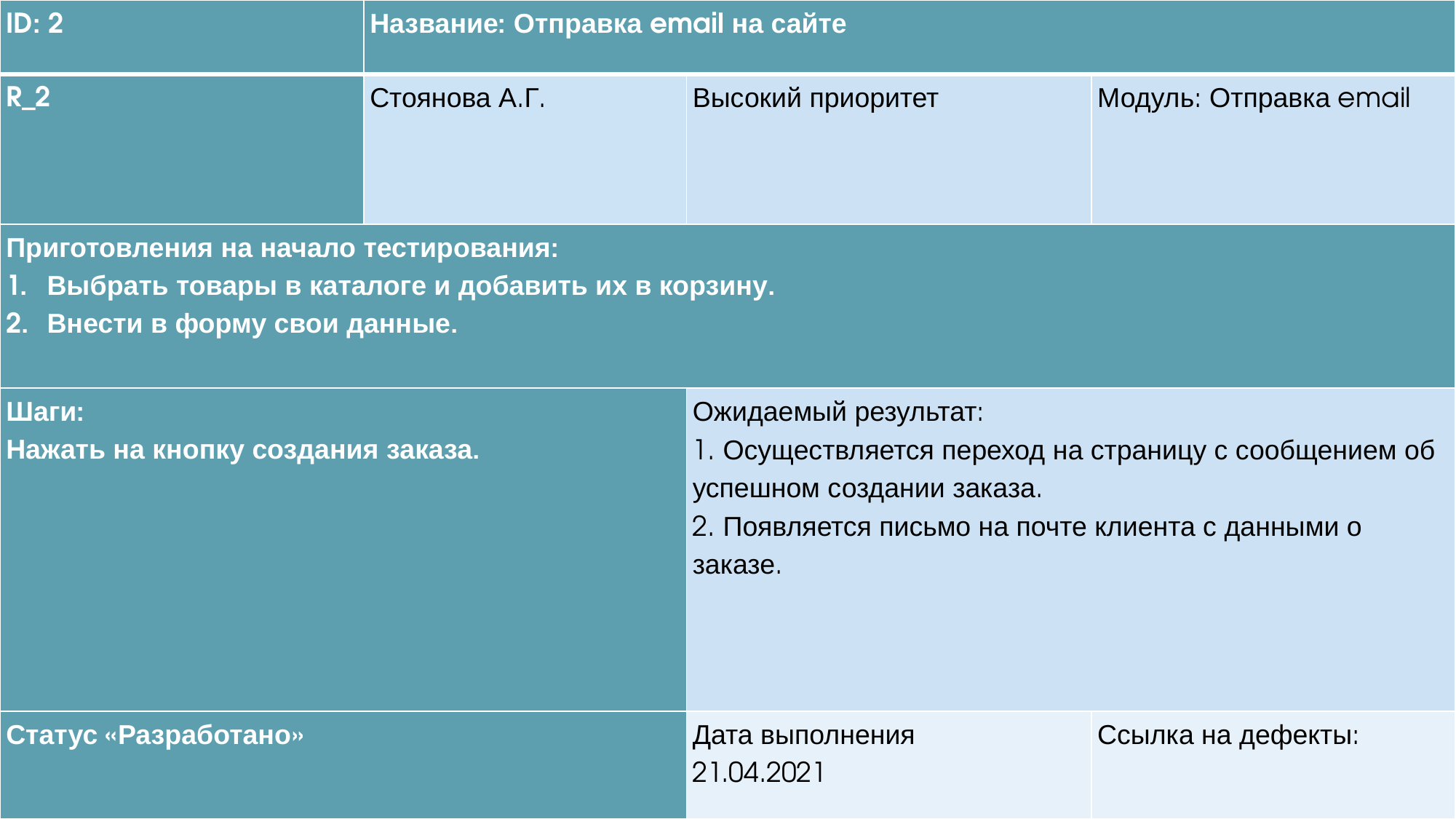

| ID: 2 | Название: Отправка email на сайте |  |  |
| --- | --- | --- | --- |
| R\_2 | Стоянова А.Г. | Высокий приоритет | Модуль: Отправка email |
| Приготовления на начало тестирования: Выбрать товары в каталоге и добавить их в корзину. Внести в форму свои данные. |  |  |  |
| Шаги: Нажать на кнопку создания заказа. |  | Ожидаемый результат: 1. Осуществляется переход на страницу с сообщением об успешном создании заказа. 2. Появляется письмо на почте клиента с данными о заказе. |  |
| Статус «Разработано» |  | Дата выполнения 21.04.2021 | Ссылка на дефекты: |